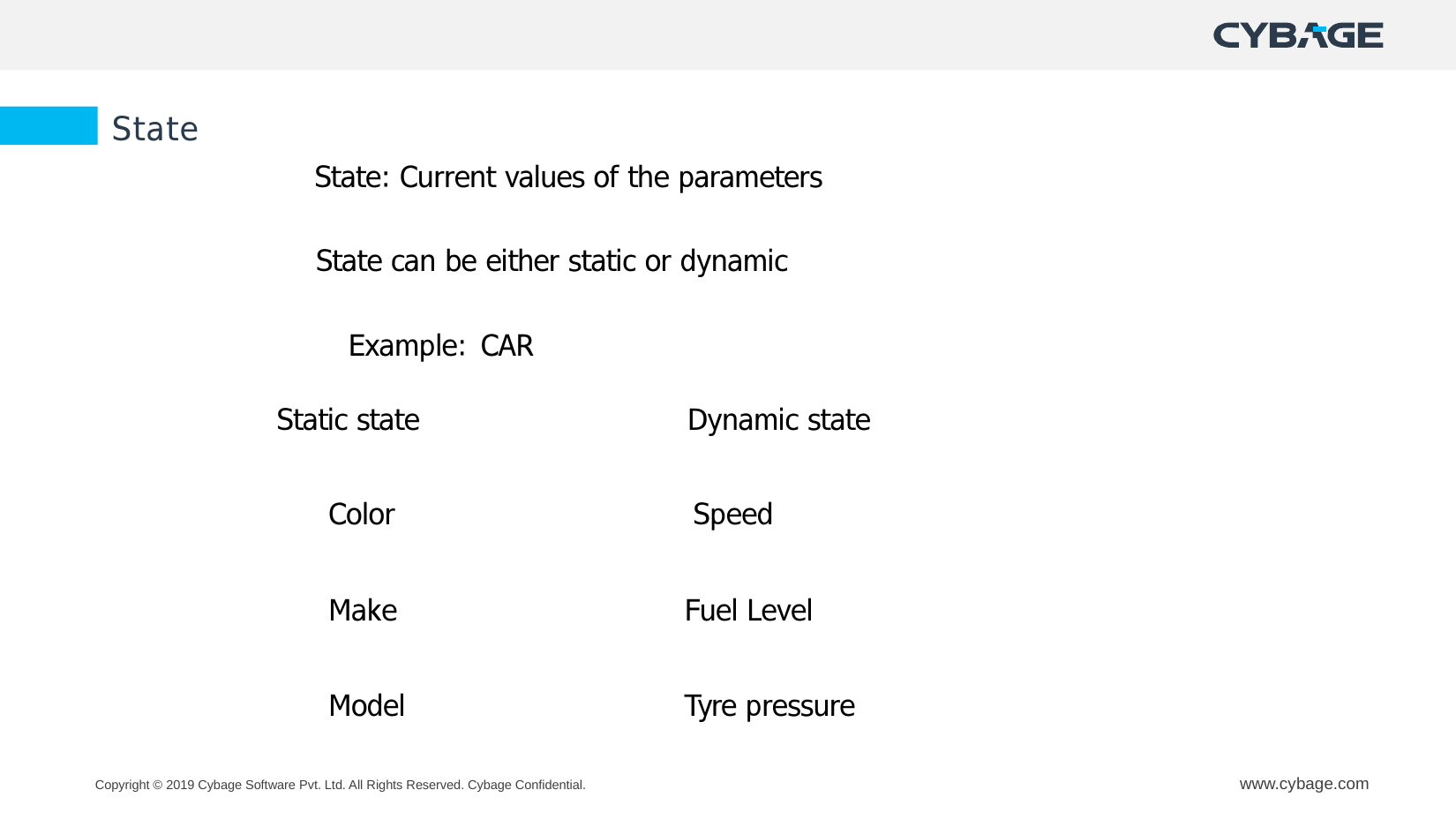

State

  State: Current values of the parameters
 State can be either static or dynamic  Example:	CAR

Static state
Dynamic state
Color
Speed
Make
Fuel Level
Model
Tyre pressure